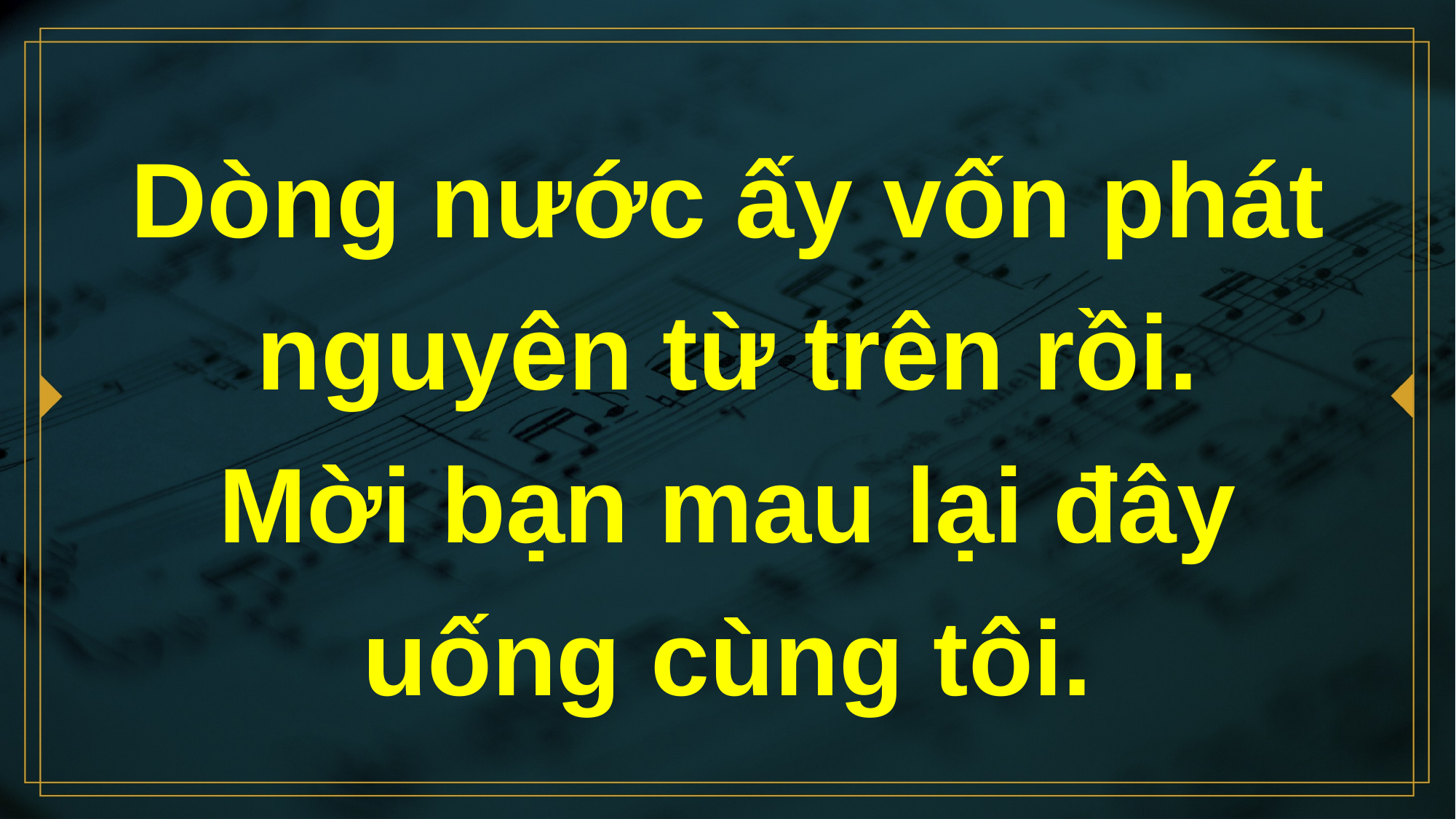

# Dòng nước ấy vốn phát nguyên từ trên rồi. Mời bạn mau lại đây uống cùng tôi.